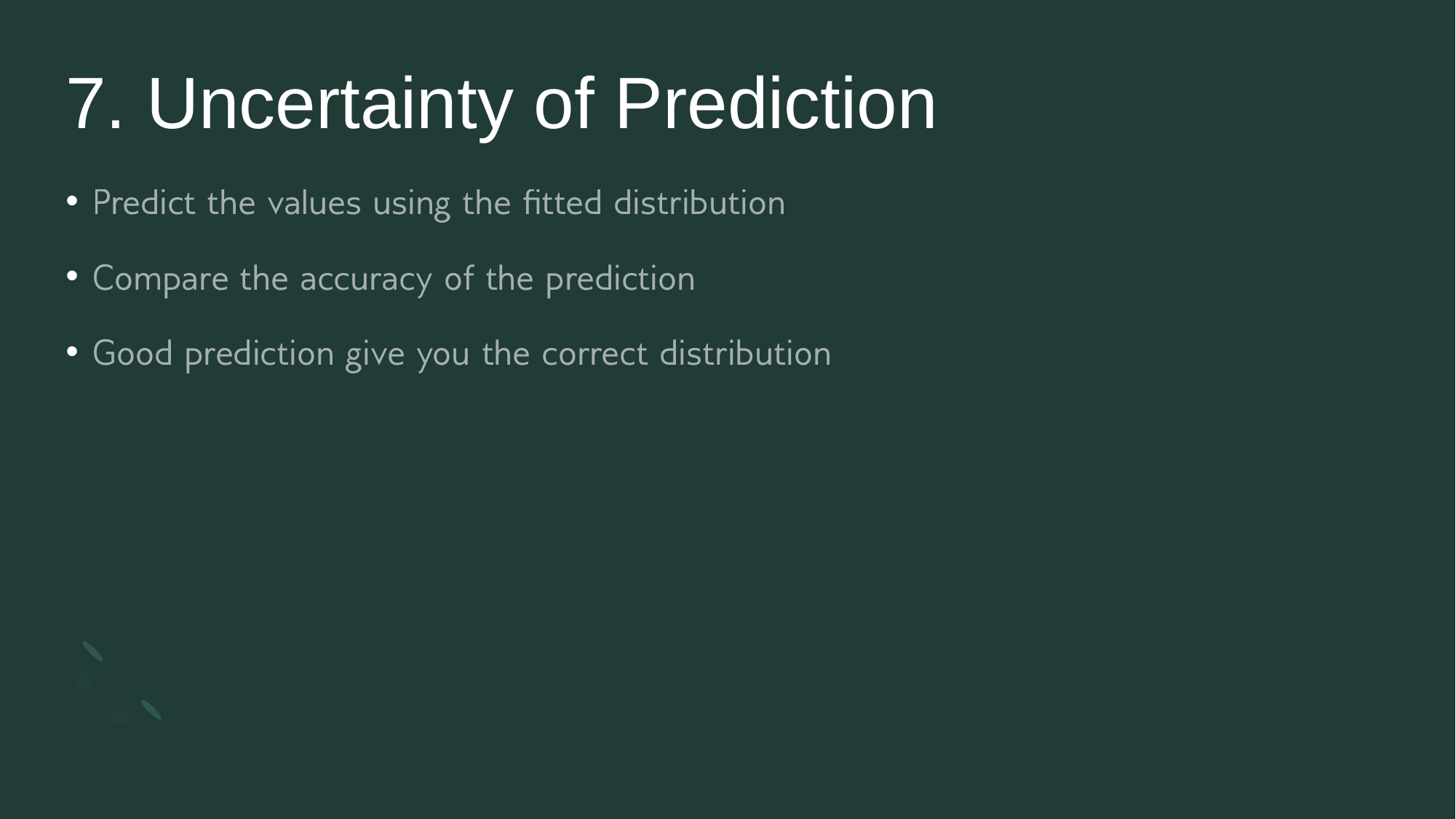

# 7. Uncertainty of Prediction
Predict the values using the fitted distribution
Compare the accuracy of the prediction
Good prediction give you the correct distribution